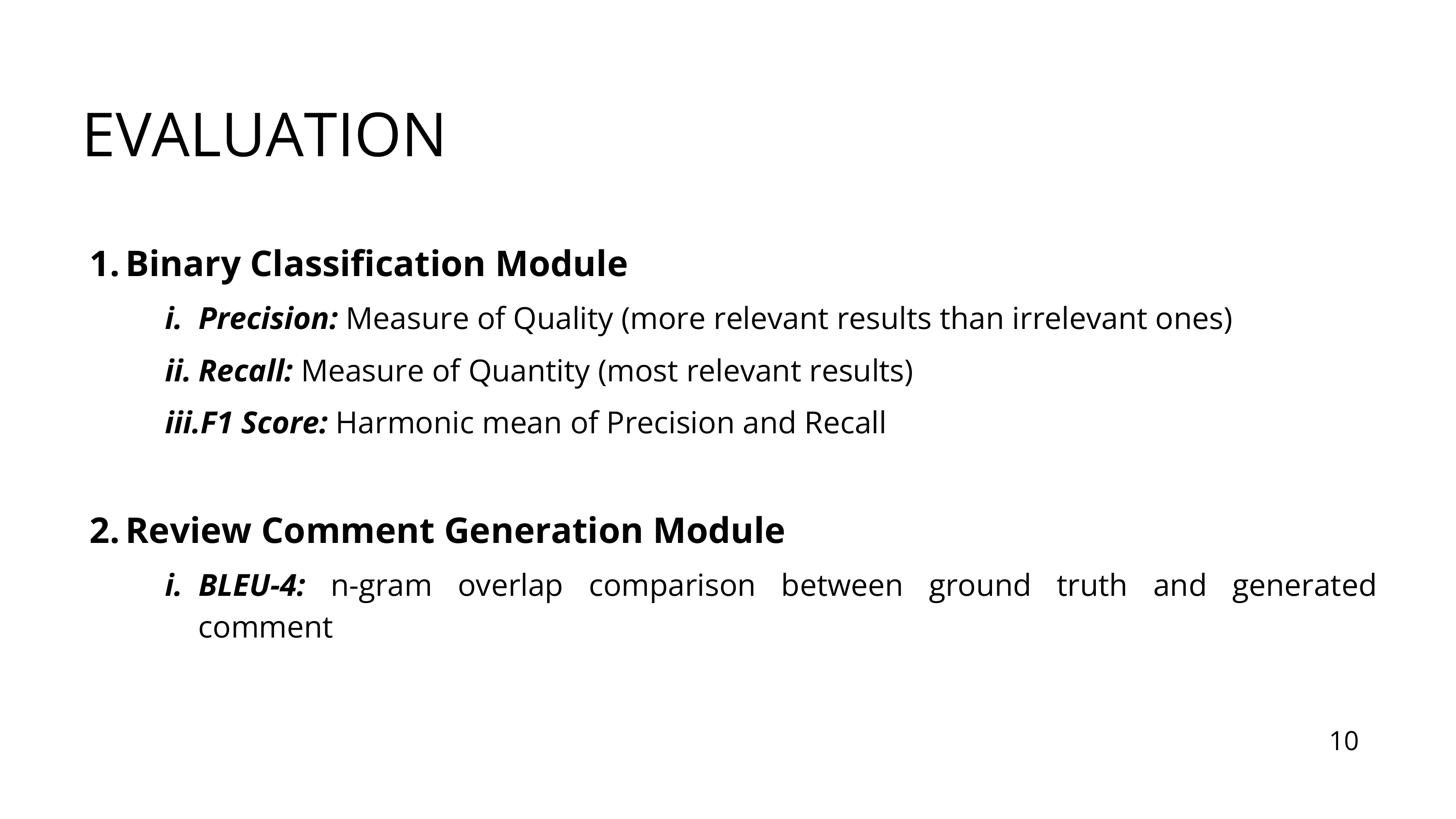

EVALUATION
Binary Classification Module
Precision: Measure of Quality (more relevant results than irrelevant ones)
Recall: Measure of Quantity (most relevant results)
F1 Score: Harmonic mean of Precision and Recall

Review Comment Generation Module
BLEU-4: n-gram overlap comparison between ground truth and generated comment
10